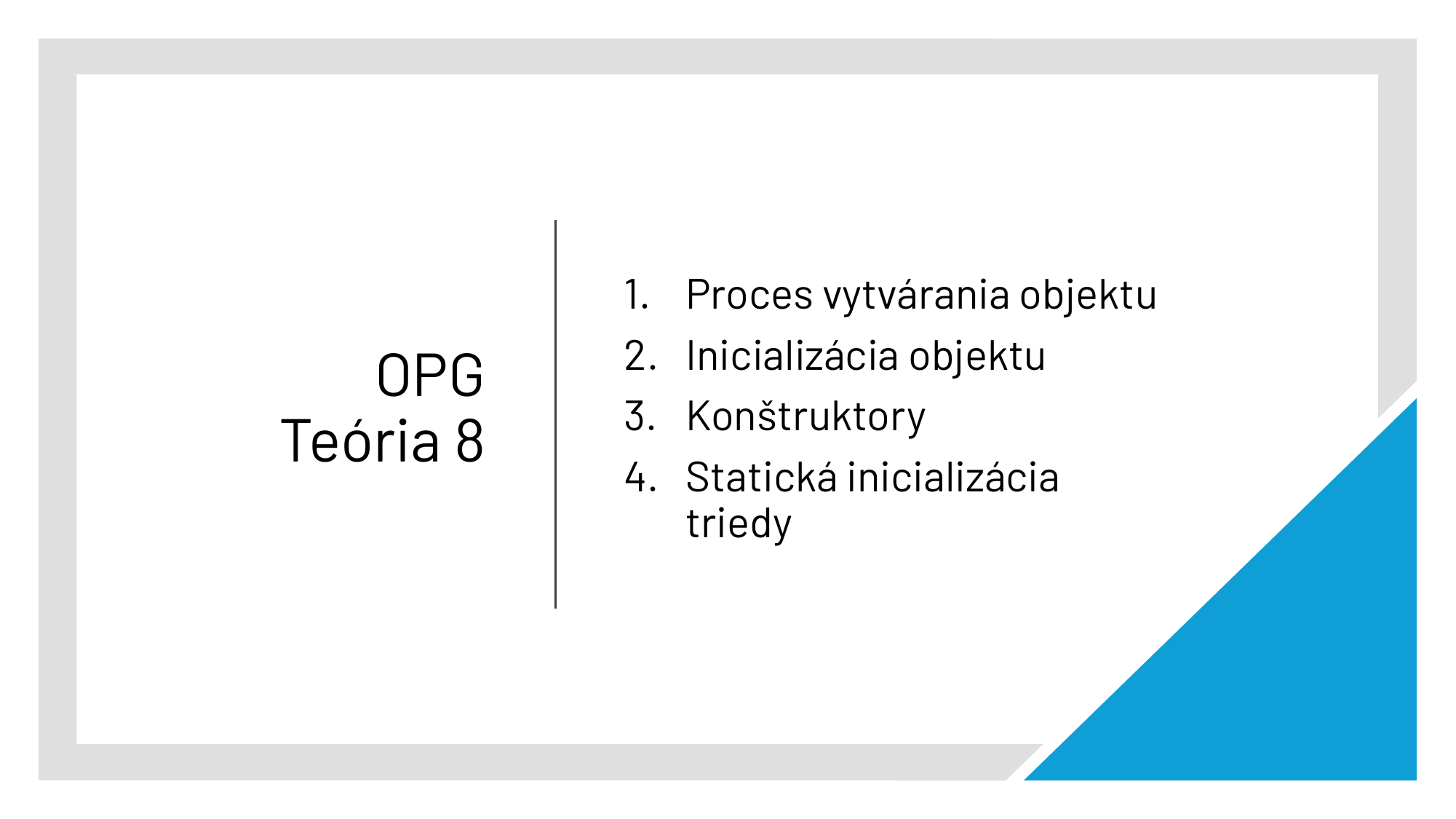

# OPG Teória 8
Proces vytvárania objektu
Inicializácia objektu
Konštruktory
Statická inicializácia triedy